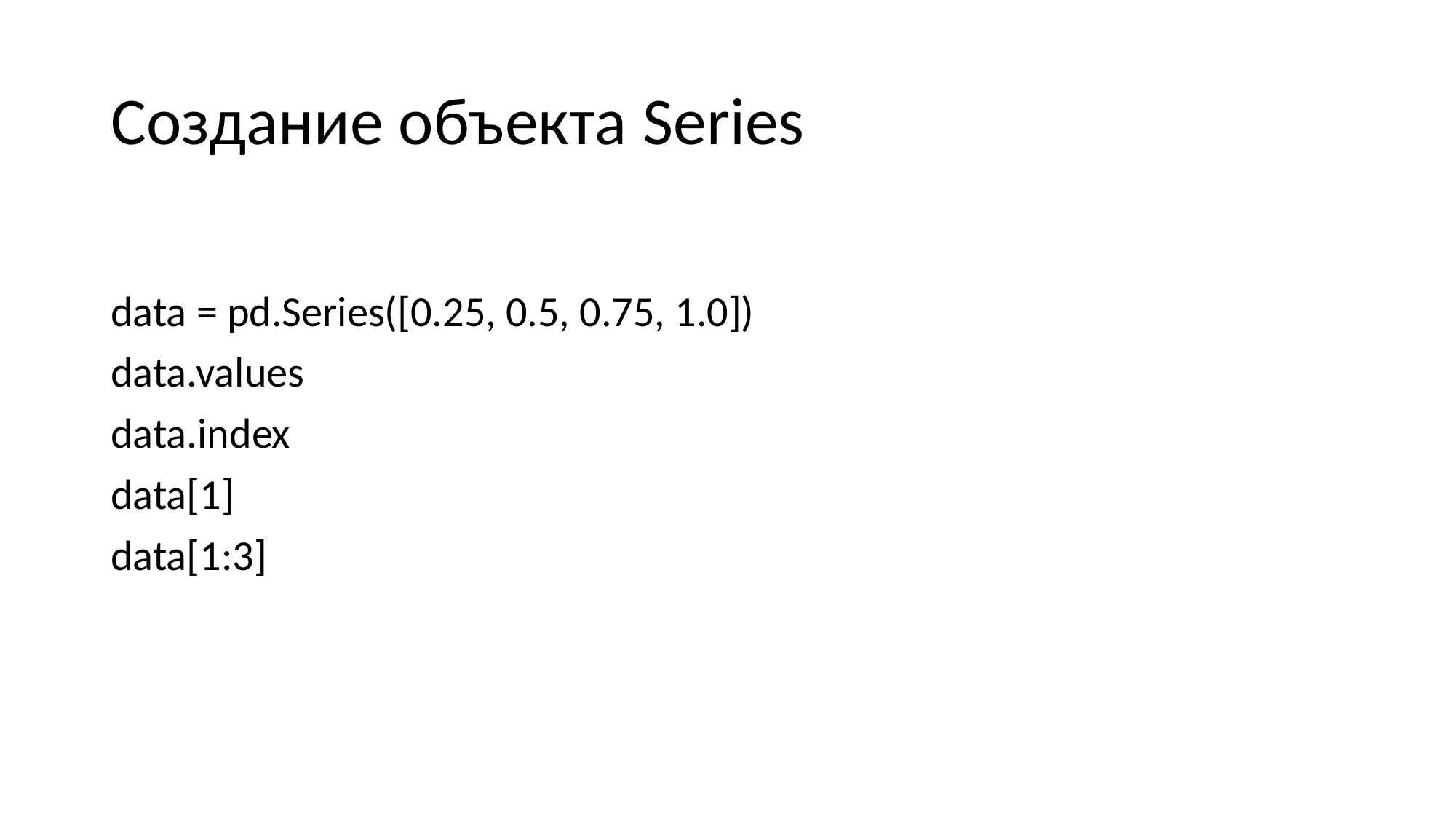

# Создание объекта Series

data = pd.Series([0.25, 0.5, 0.75, 1.0])
data.values
data.index
data[1]
data[1:3]